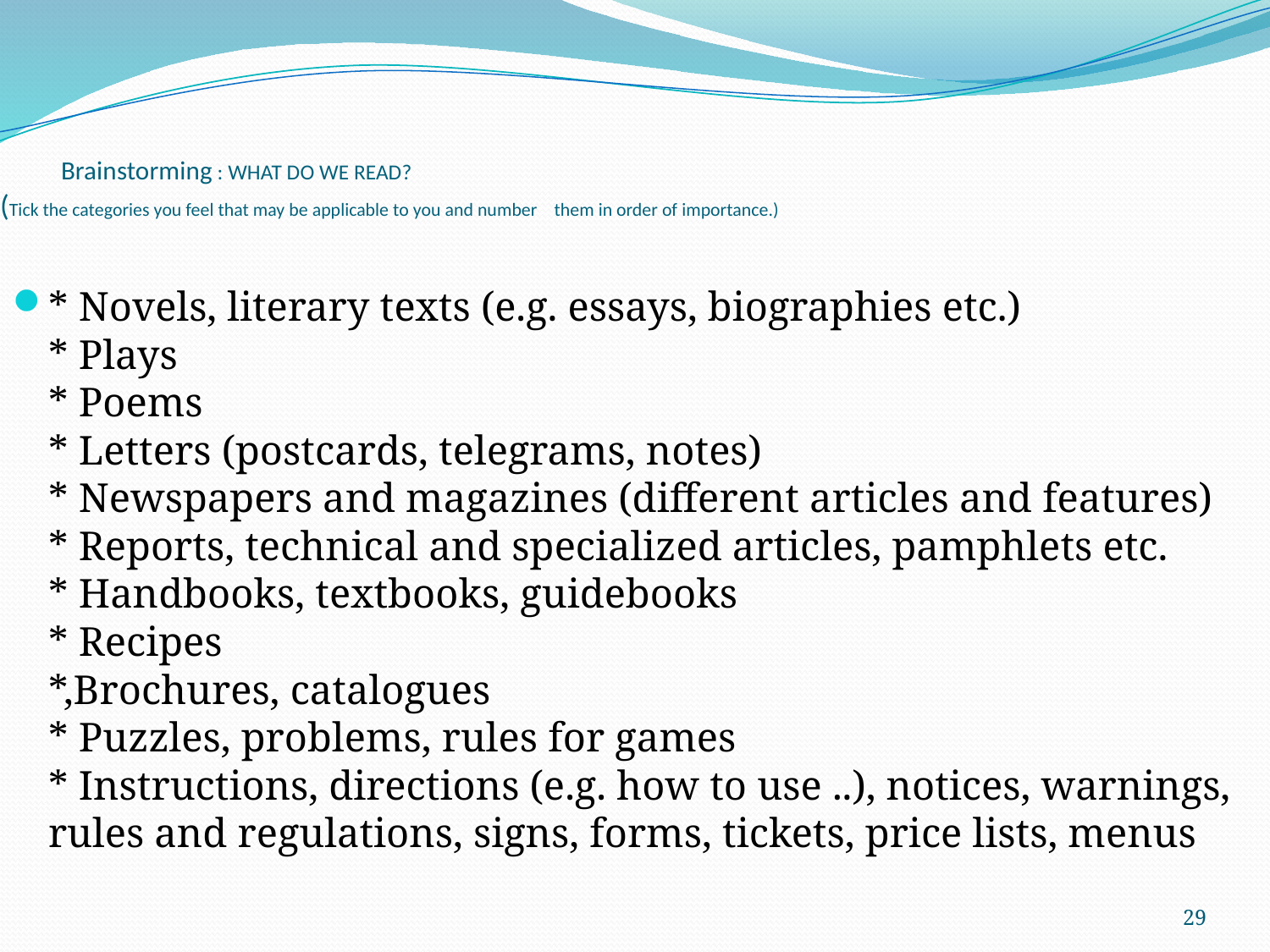

# Brainstorming : WHAT DO WE READ? (Tick the categories you feel that may be applicable to you and number    them in order of importance.)
* Novels, literary texts (e.g. essays, biographies etc.)
* Plays
* Poems
* Letters (postcards, telegrams, notes)
* Newspapers and magazines (different articles and features)
* Reports, technical and specialized articles, pamphlets etc.
* Handbooks, textbooks, guidebooks
* Recipes
*,Brochures, catalogues
* Puzzles, problems, rules for games
* Instructions, directions (e.g. how to use ..), notices, warnings, rules and regulations, signs, forms, tickets, price lists, menus
29